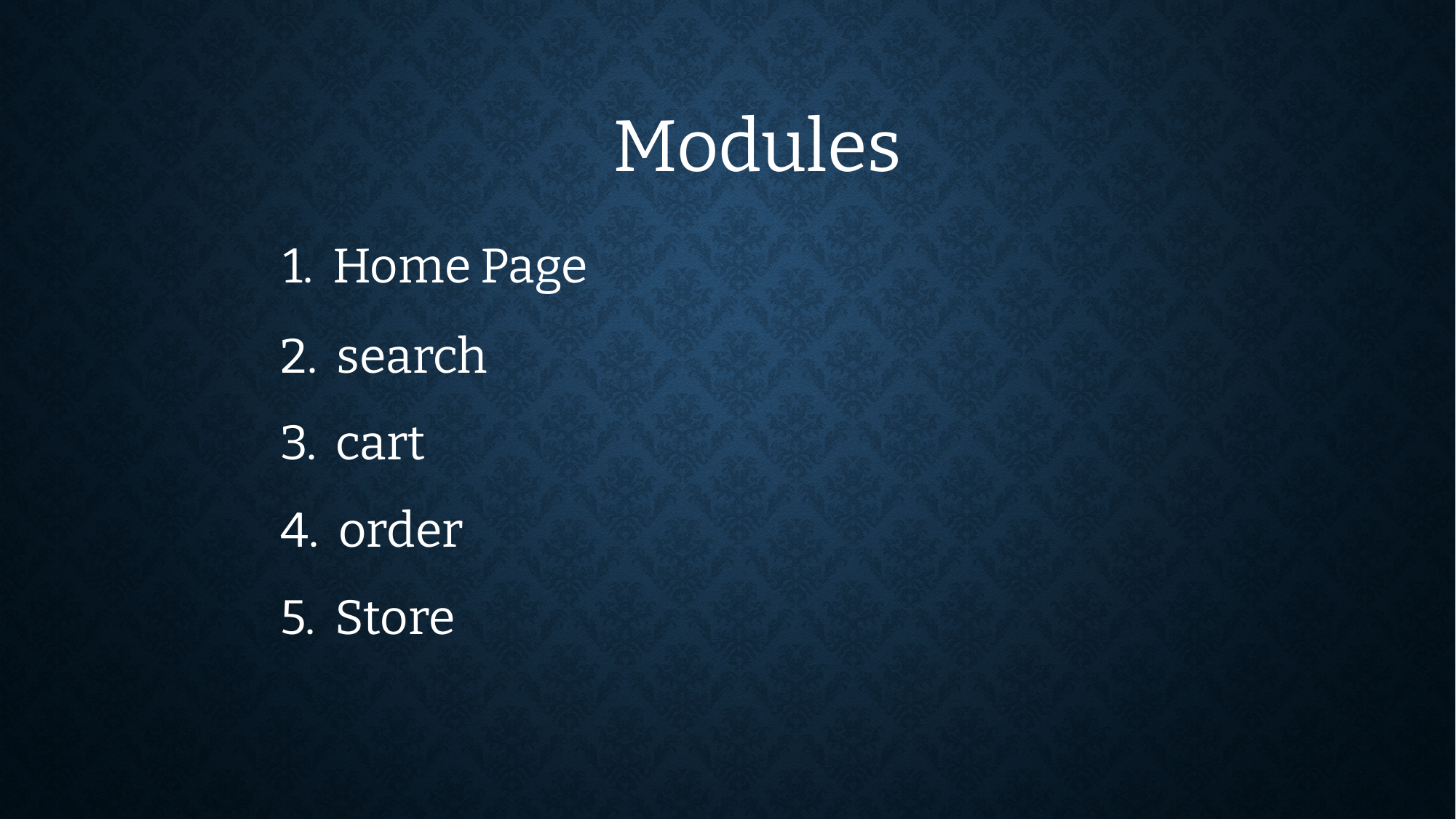

Modules
 1.  Home Page
 2.  search
 3.  cart
 4.  order
 5.  Store